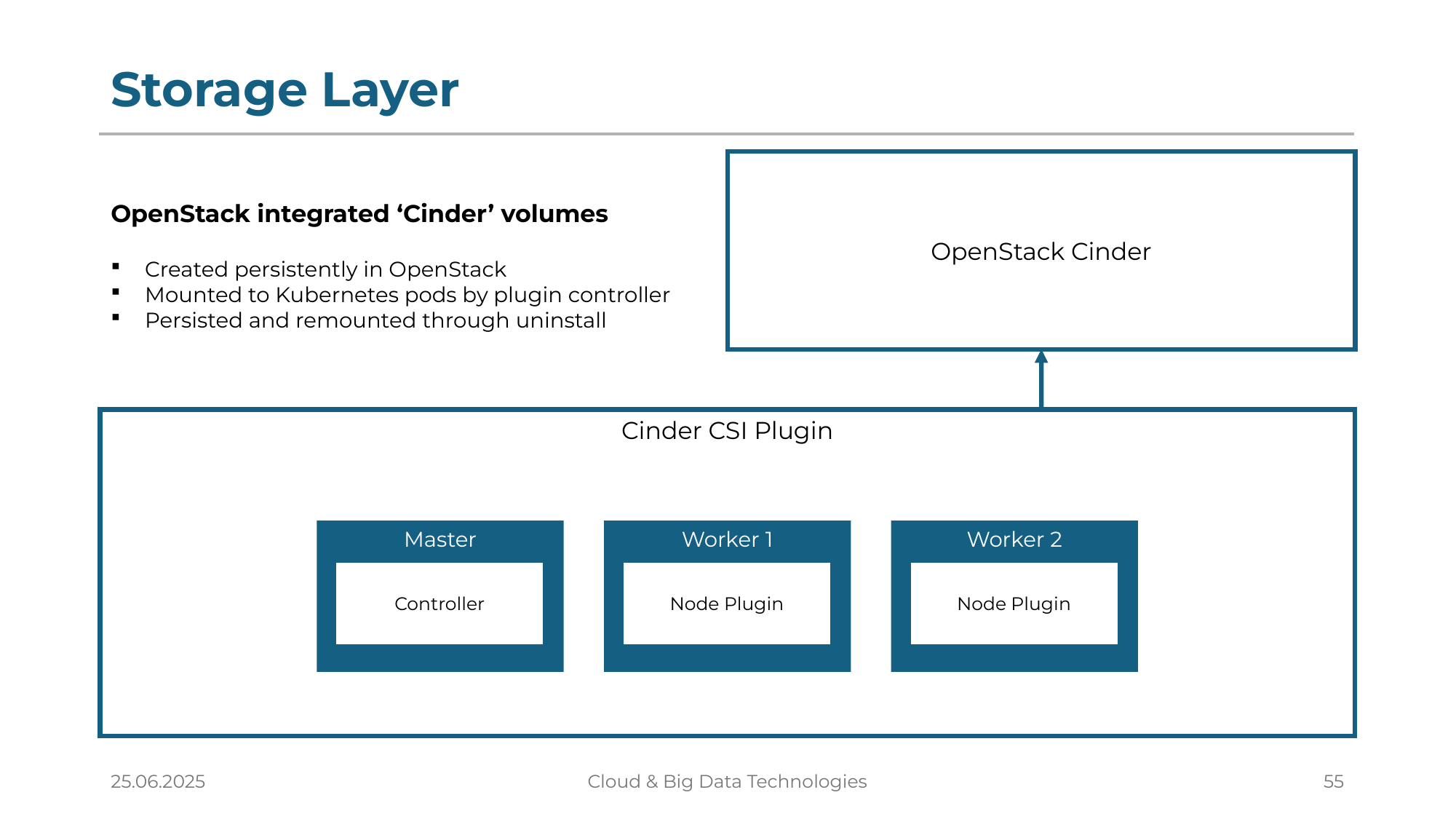

# Storage Layer
OpenStack Cinder
OpenStack integrated ‘Cinder’ volumes

Created persistently in OpenStack
Mounted to Kubernetes pods by plugin controller
Persisted and remounted through uninstall
Cinder CSI Plugin
Master
Controller
Worker 1
Node Plugin
Worker 2
Node Plugin
25.06.2025
Cloud & Big Data Technologies
55